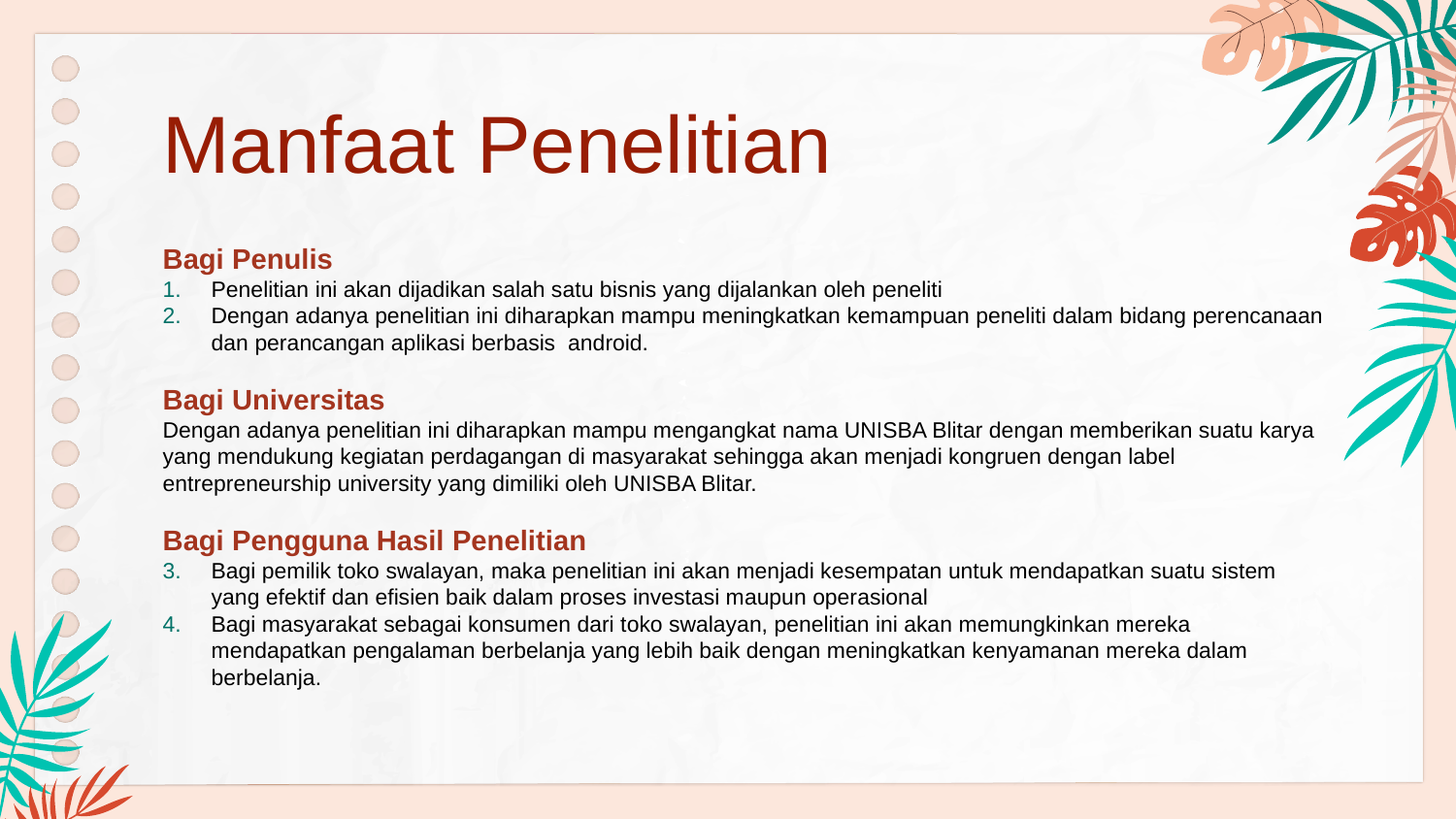

# Manfaat Penelitian
Bagi Penulis
Penelitian ini akan dijadikan salah satu bisnis yang dijalankan oleh peneliti
Dengan adanya penelitian ini diharapkan mampu meningkatkan kemampuan peneliti dalam bidang perencanaan dan perancangan aplikasi berbasis  android.

Bagi Universitas
Dengan adanya penelitian ini diharapkan mampu mengangkat nama UNISBA Blitar dengan memberikan suatu karya yang mendukung kegiatan perdagangan di masyarakat sehingga akan menjadi kongruen dengan label entrepreneurship university yang dimiliki oleh UNISBA Blitar.

Bagi Pengguna Hasil Penelitian
Bagi pemilik toko swalayan, maka penelitian ini akan menjadi kesempatan untuk mendapatkan suatu sistem yang efektif dan efisien baik dalam proses investasi maupun operasional
Bagi masyarakat sebagai konsumen dari toko swalayan, penelitian ini akan memungkinkan mereka mendapatkan pengalaman berbelanja yang lebih baik dengan meningkatkan kenyamanan mereka dalam berbelanja.